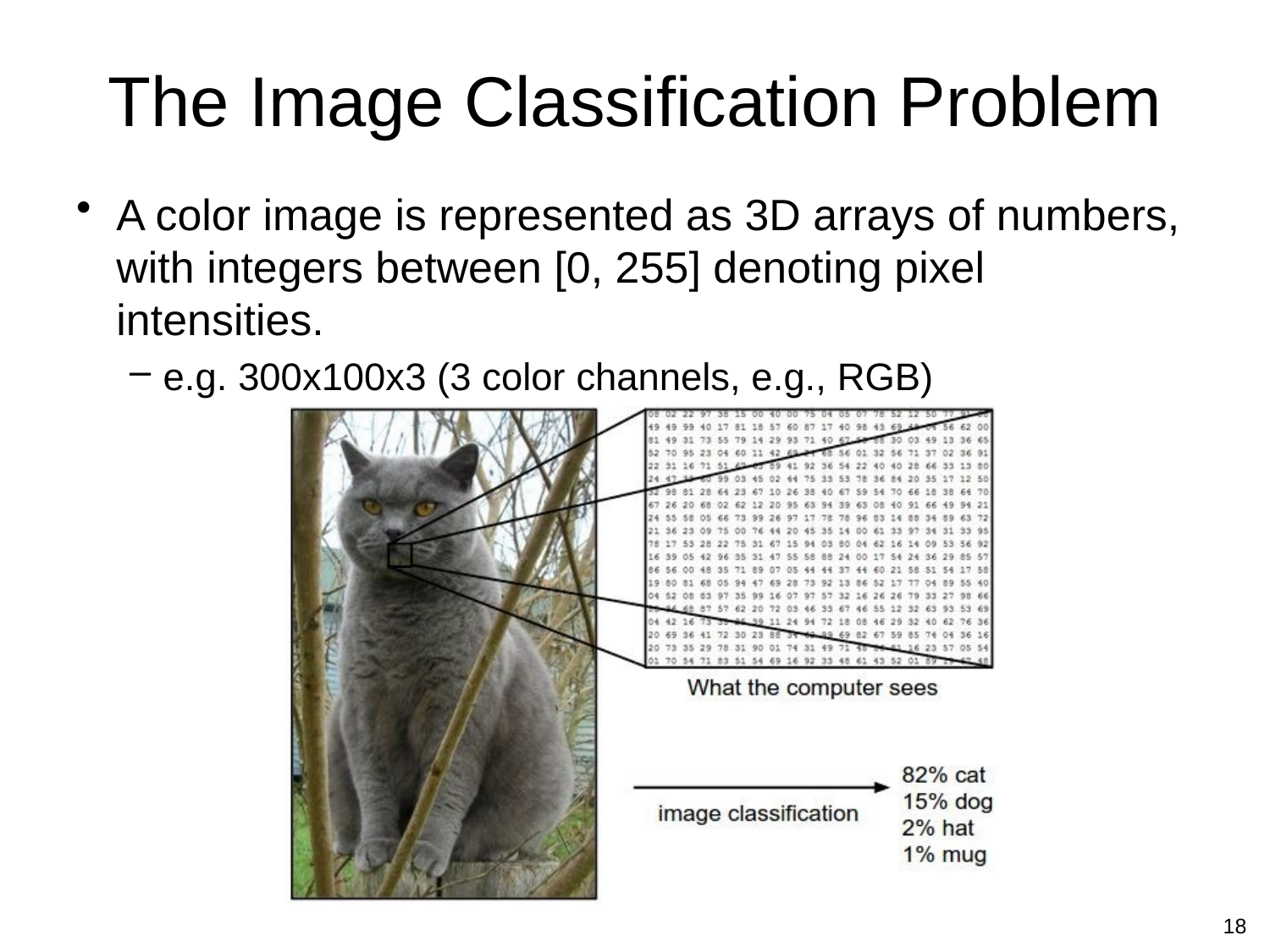

# The Image Classification Problem
A color image is represented as 3D arrays of numbers, with integers between [0, 255] denoting pixel intensities.
e.g. 300x100x3 (3 color channels, e.g., RGB)

18